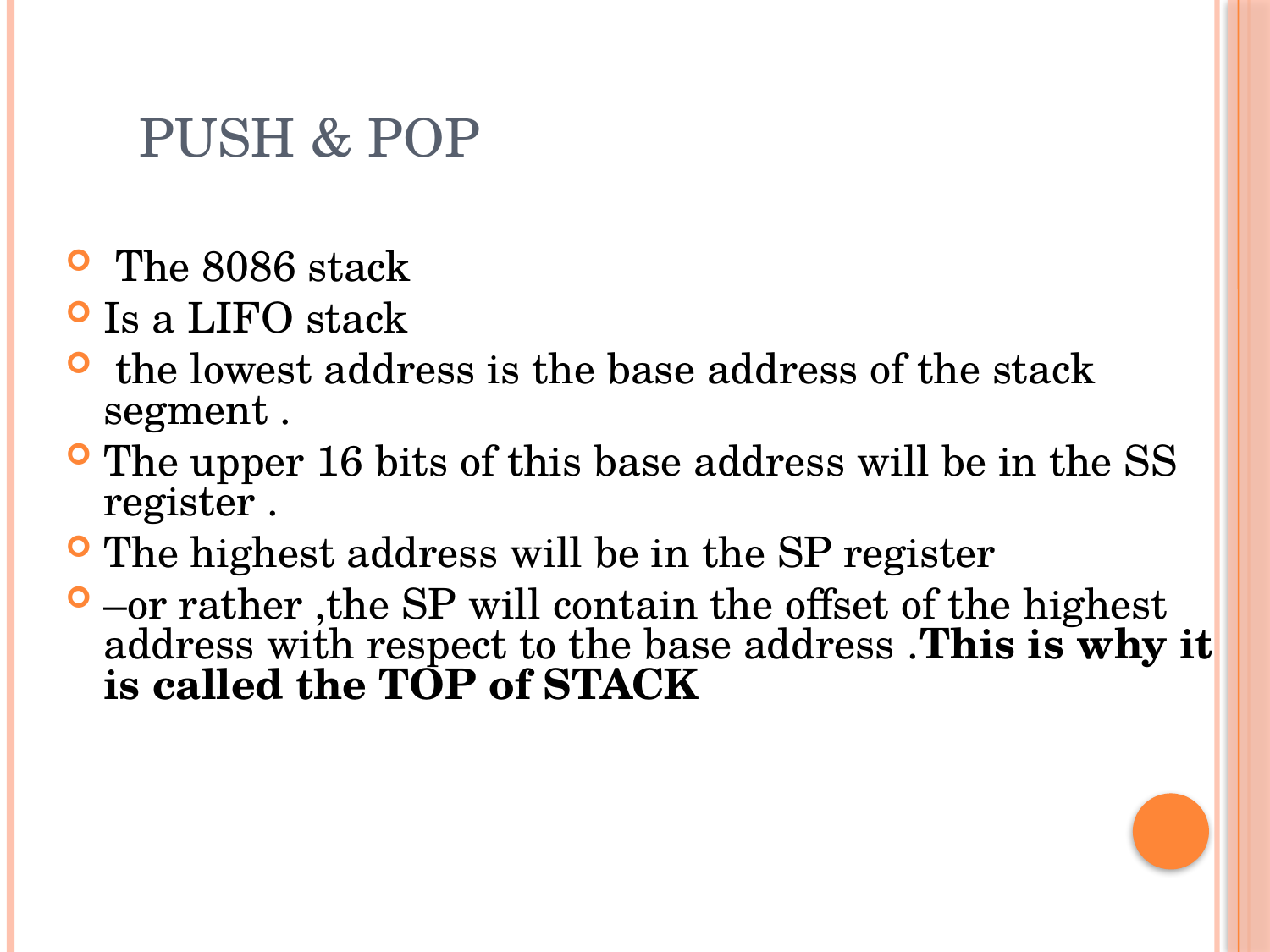

# Push & Pop
 The 8086 stack
Is a LIFO stack
 the lowest address is the base address of the stack segment .
The upper 16 bits of this base address will be in the SS register .
The highest address will be in the SP register
–or rather ,the SP will contain the offset of the highest address with respect to the base address .This is why it is called the TOP of STACK